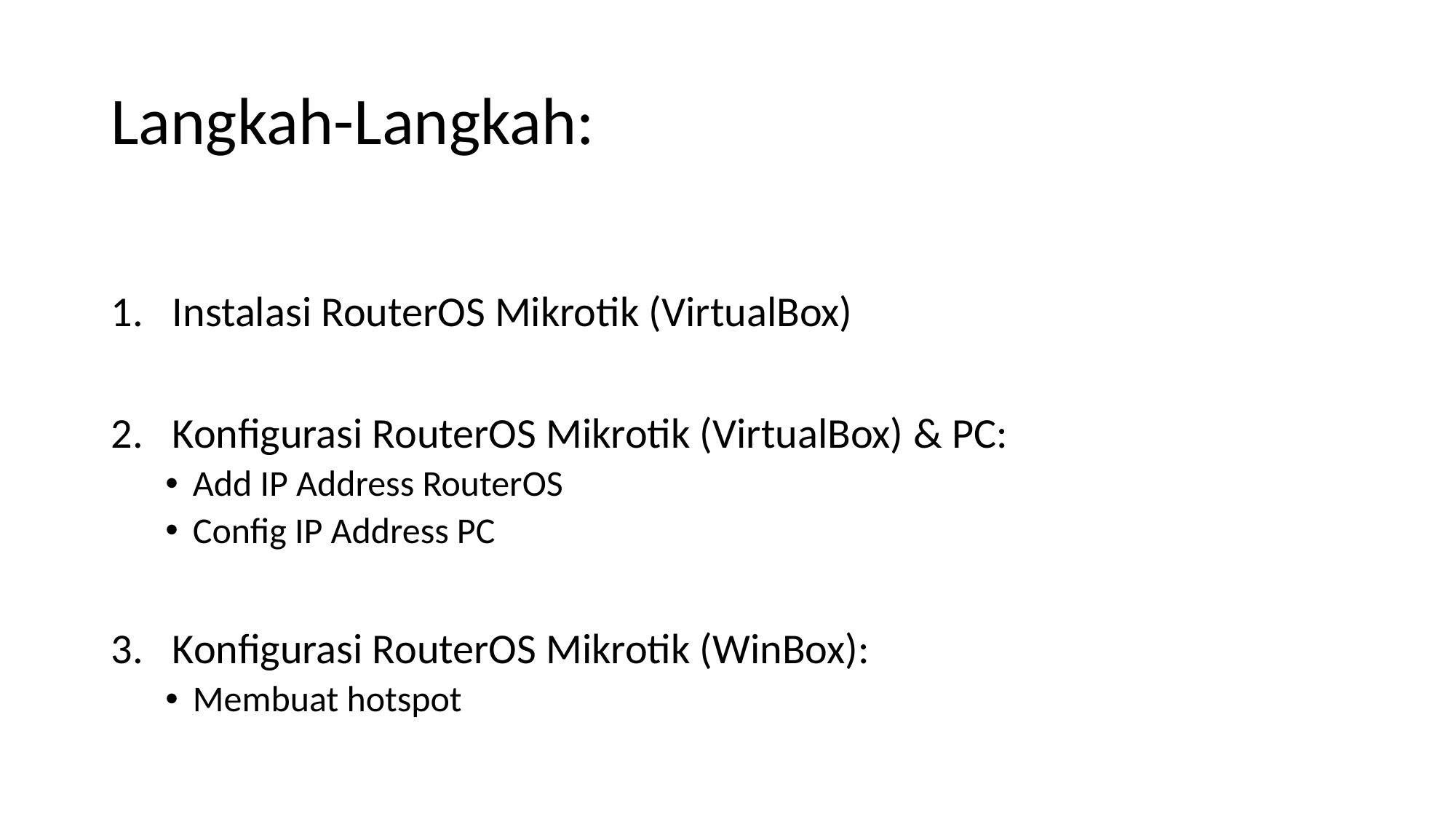

# Langkah-Langkah:

Instalasi RouterOS Mikrotik (VirtualBox)

Konfigurasi RouterOS Mikrotik (VirtualBox) & PC:
Add IP Address RouterOS
Config IP Address PC

Konfigurasi RouterOS Mikrotik (WinBox):
Membuat hotspot